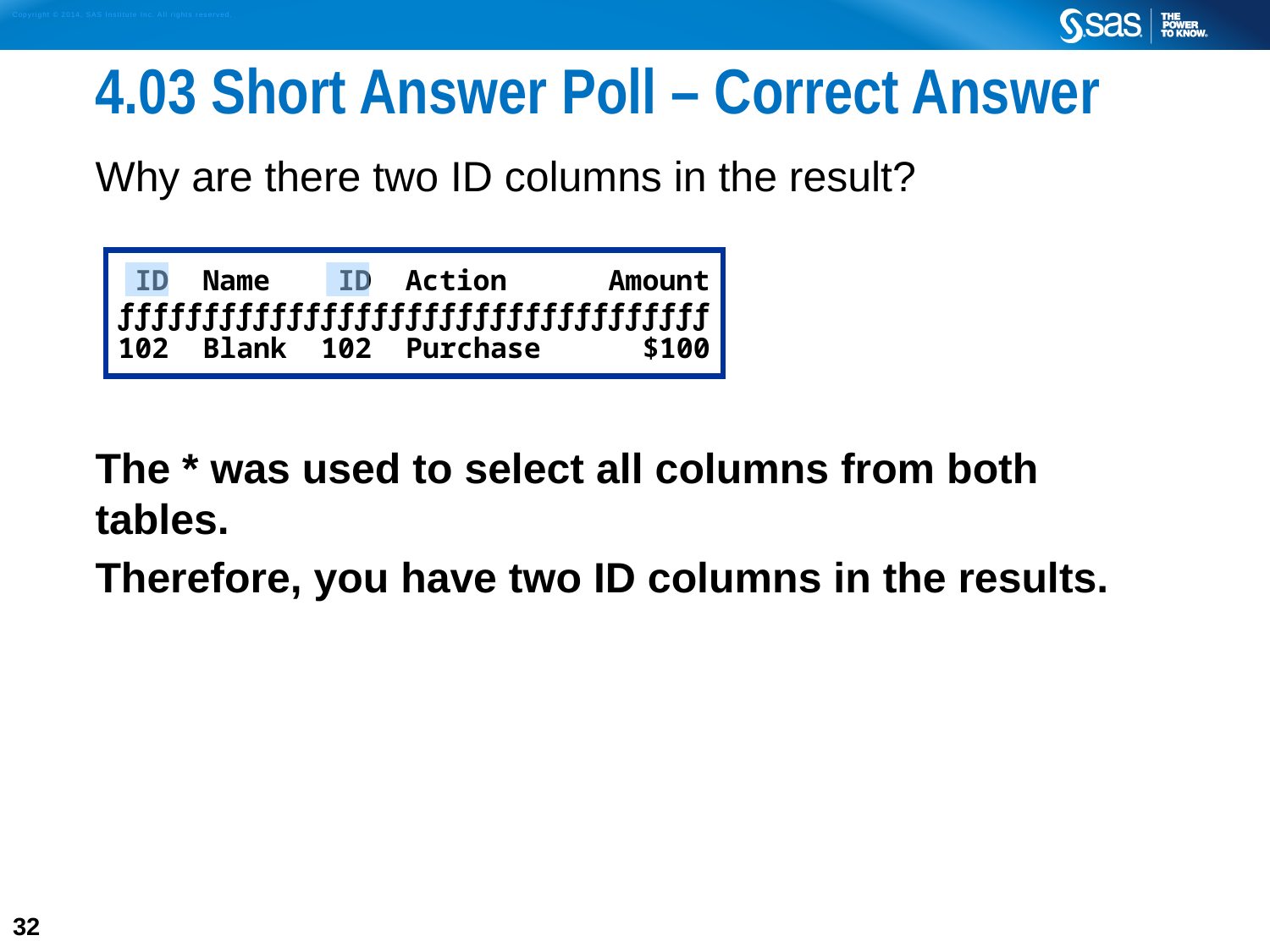

# 4.03 Short Answer Poll – Correct Answer
Why are there two ID columns in the result?

The * was used to select all columns from both tables.
Therefore, you have two ID columns in the results.

 ID  Name    ID  Action      Amount
ƒƒƒƒƒƒƒƒƒƒƒƒƒƒƒƒƒƒƒƒƒƒƒƒƒƒƒƒƒƒƒƒƒƒƒ
102  Blank  102  Purchase      $100